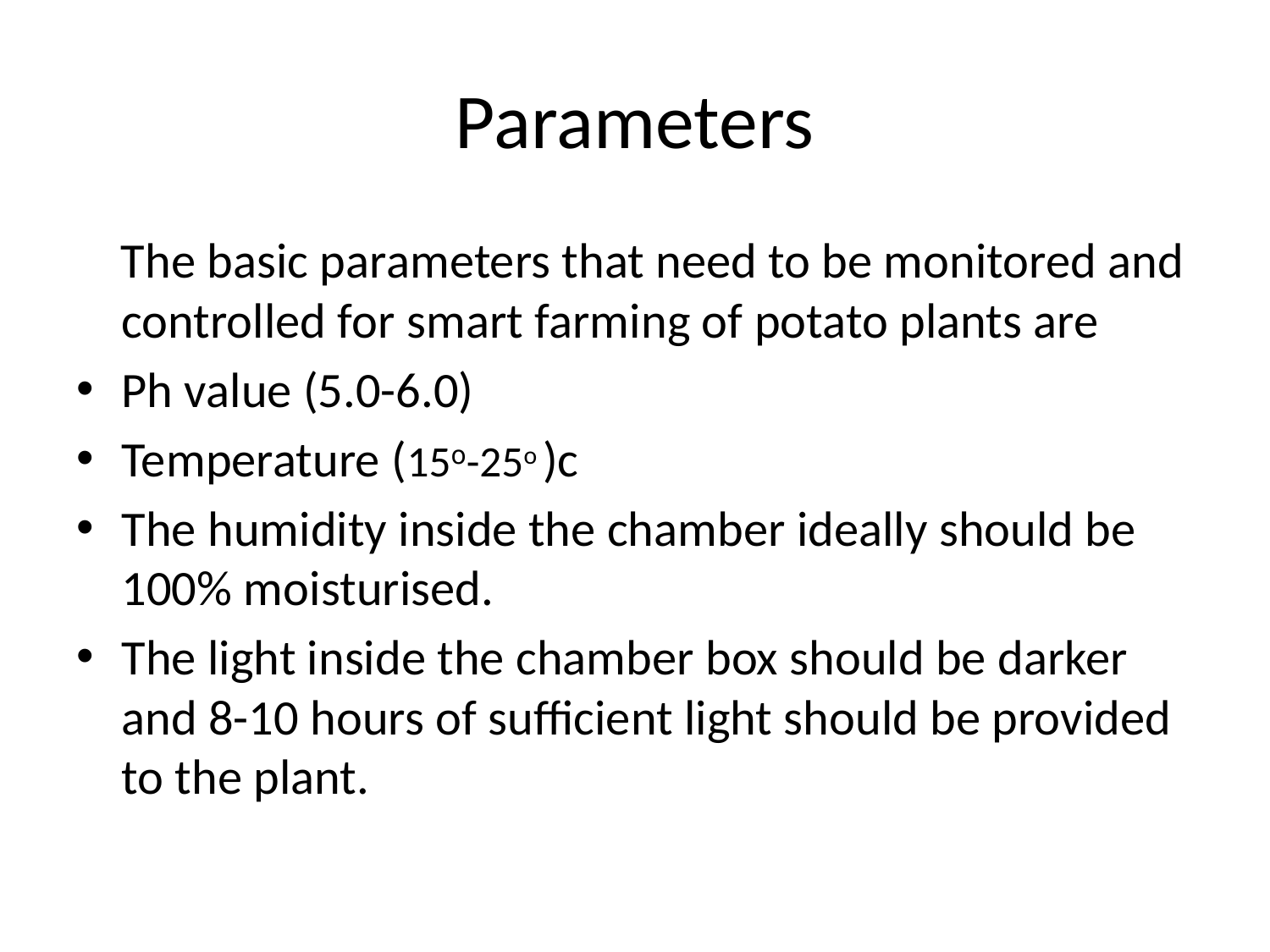

# Parameters
    The basic parameters that need to be monitored and controlled for smart farming of potato plants are
Ph value (5.0-6.0)
Temperature (15օ-25o )c
The humidity inside the chamber ideally should be  100% moisturised.
The light inside the chamber box should be darker and 8-10 hours of sufficient light should be provided to the plant.